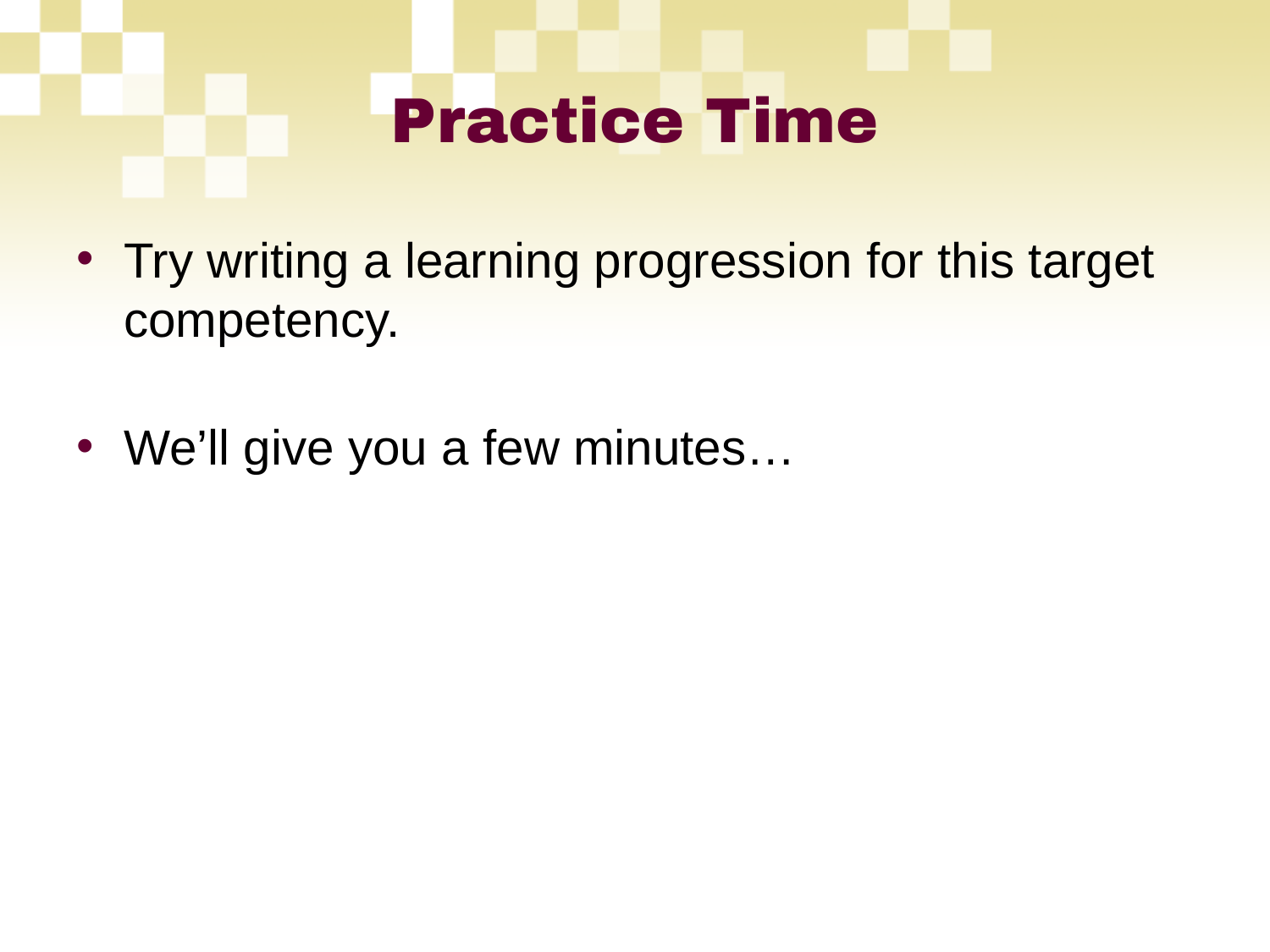

# Practice Time
Try writing a learning progression for this target competency.
We’ll give you a few minutes…